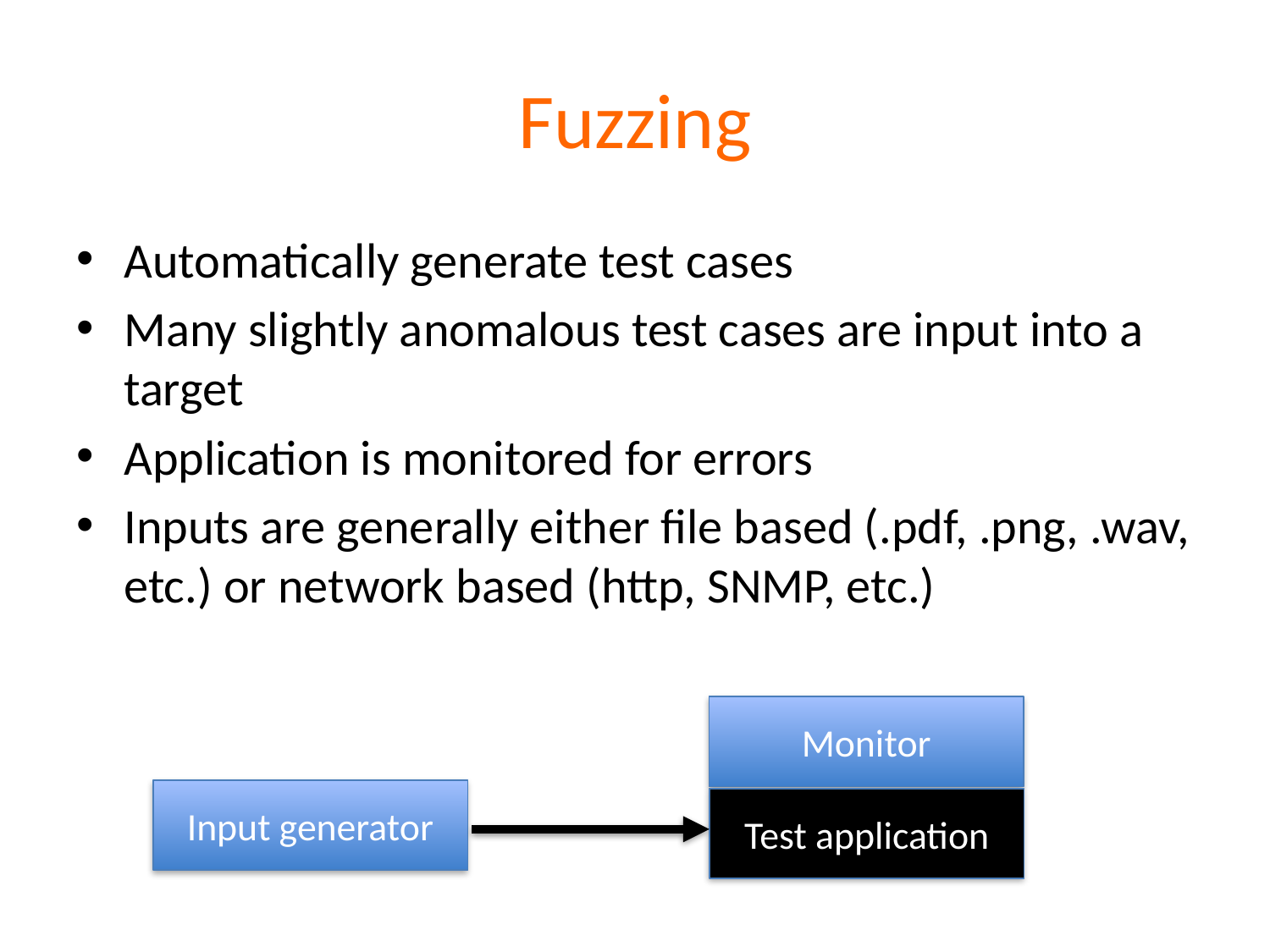

# Fuzzing
Automatically generate test cases
Many slightly anomalous test cases are input into a target
Application is monitored for errors
Inputs are generally either file based (.pdf, .png, .wav, etc.) or network based (http, SNMP, etc.)
Monitor
Input generator
Test application